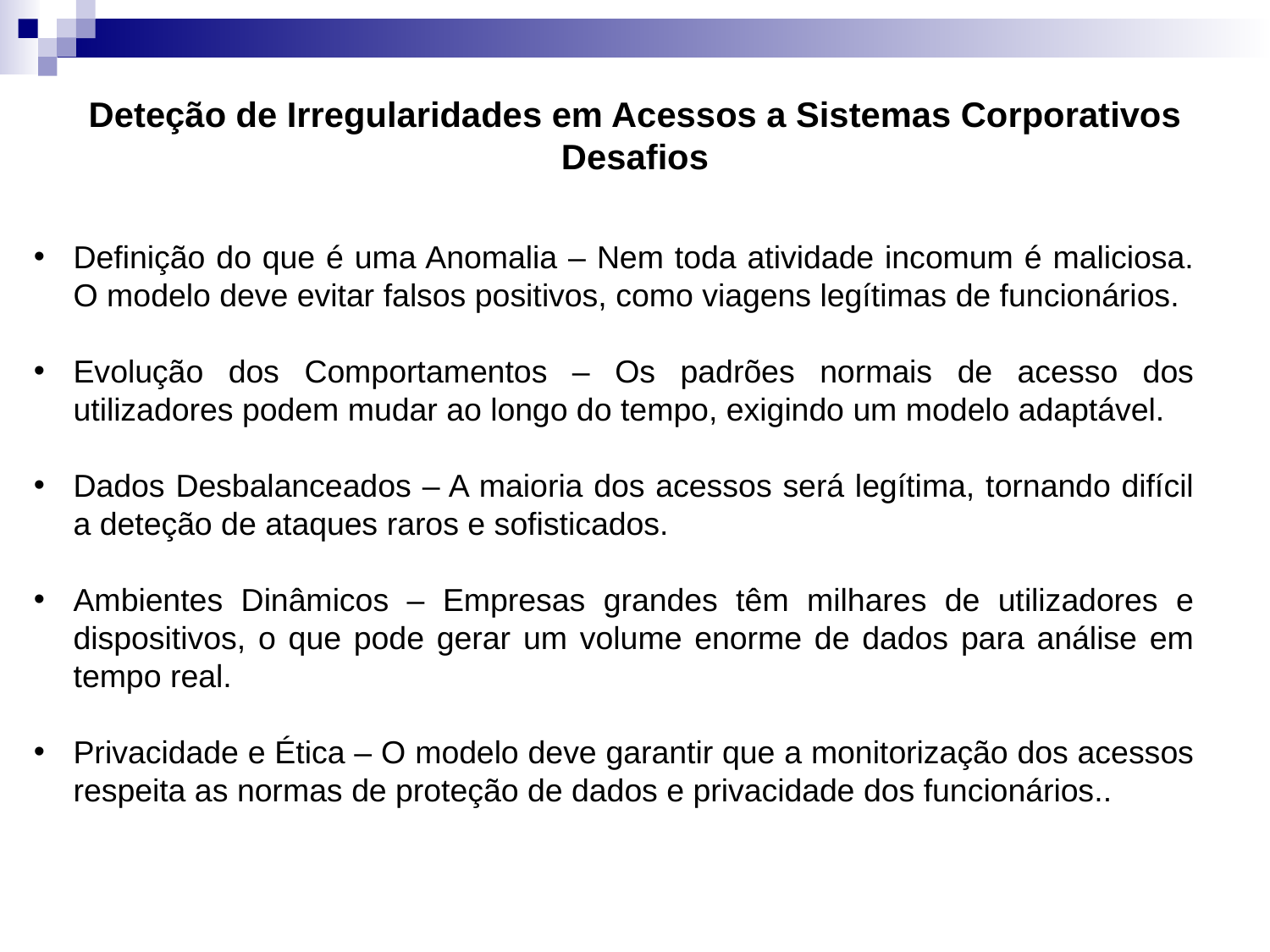

# Deteção de Irregularidades em Acessos a Sistemas Corporativos Desafios

Definição do que é uma Anomalia – Nem toda atividade incomum é maliciosa. O modelo deve evitar falsos positivos, como viagens legítimas de funcionários.

Evolução dos Comportamentos – Os padrões normais de acesso dos utilizadores podem mudar ao longo do tempo, exigindo um modelo adaptável.

Dados Desbalanceados – A maioria dos acessos será legítima, tornando difícil a deteção de ataques raros e sofisticados.

Ambientes Dinâmicos – Empresas grandes têm milhares de utilizadores e dispositivos, o que pode gerar um volume enorme de dados para análise em tempo real.

Privacidade e Ética – O modelo deve garantir que a monitorização dos acessos respeita as normas de proteção de dados e privacidade dos funcionários..